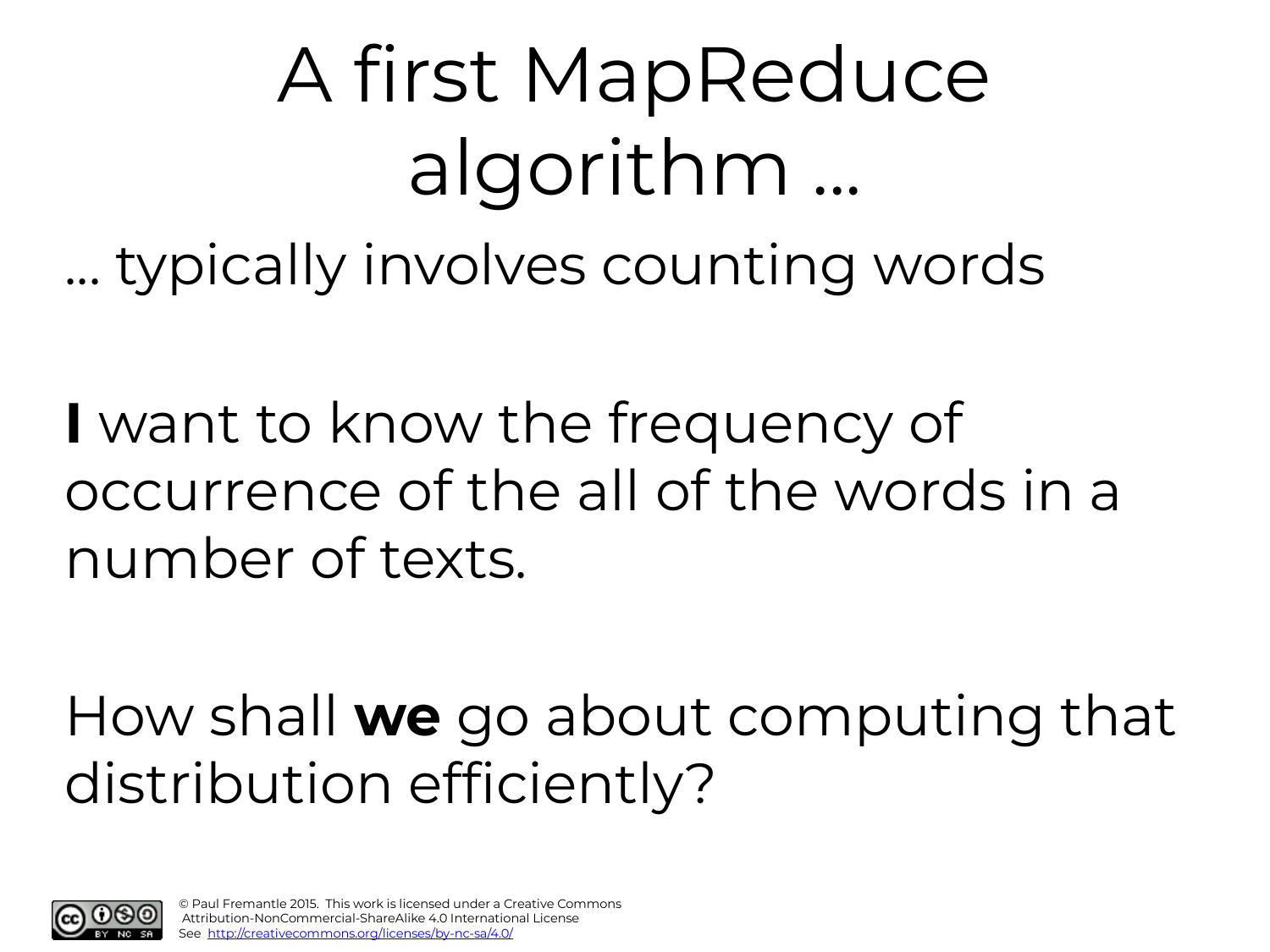

# A first MapReduce algorithm ...
... typically involves counting words

I want to know the frequency of occurrence of the all of the words in a number of texts.

How shall we go about computing that distribution efficiently?